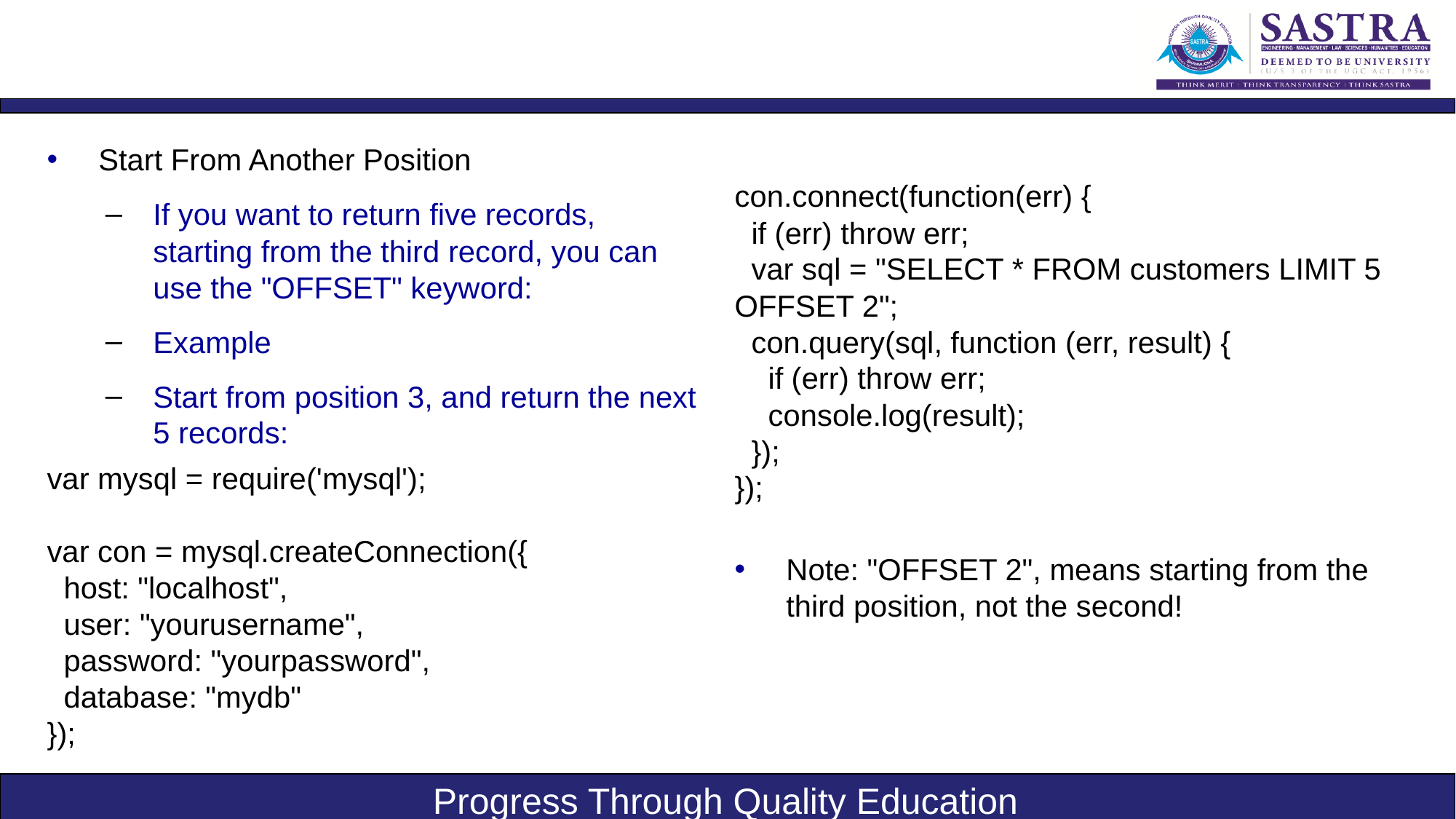

#
Start From Another Position
If you want to return five records, starting from the third record, you can use the "OFFSET" keyword:
Example
Start from position 3, and return the next 5 records:
var mysql = require('mysql');

var con = mysql.createConnection({
  host: "localhost",
  user: "yourusername",
  password: "yourpassword",
  database: "mydb"
});

con.connect(function(err) {
  if (err) throw err;
  var sql = "SELECT * FROM customers LIMIT 5 OFFSET 2";
  con.query(sql, function (err, result) {
    if (err) throw err;
    console.log(result);
  });
});

Note: "OFFSET 2", means starting from the third position, not the second!